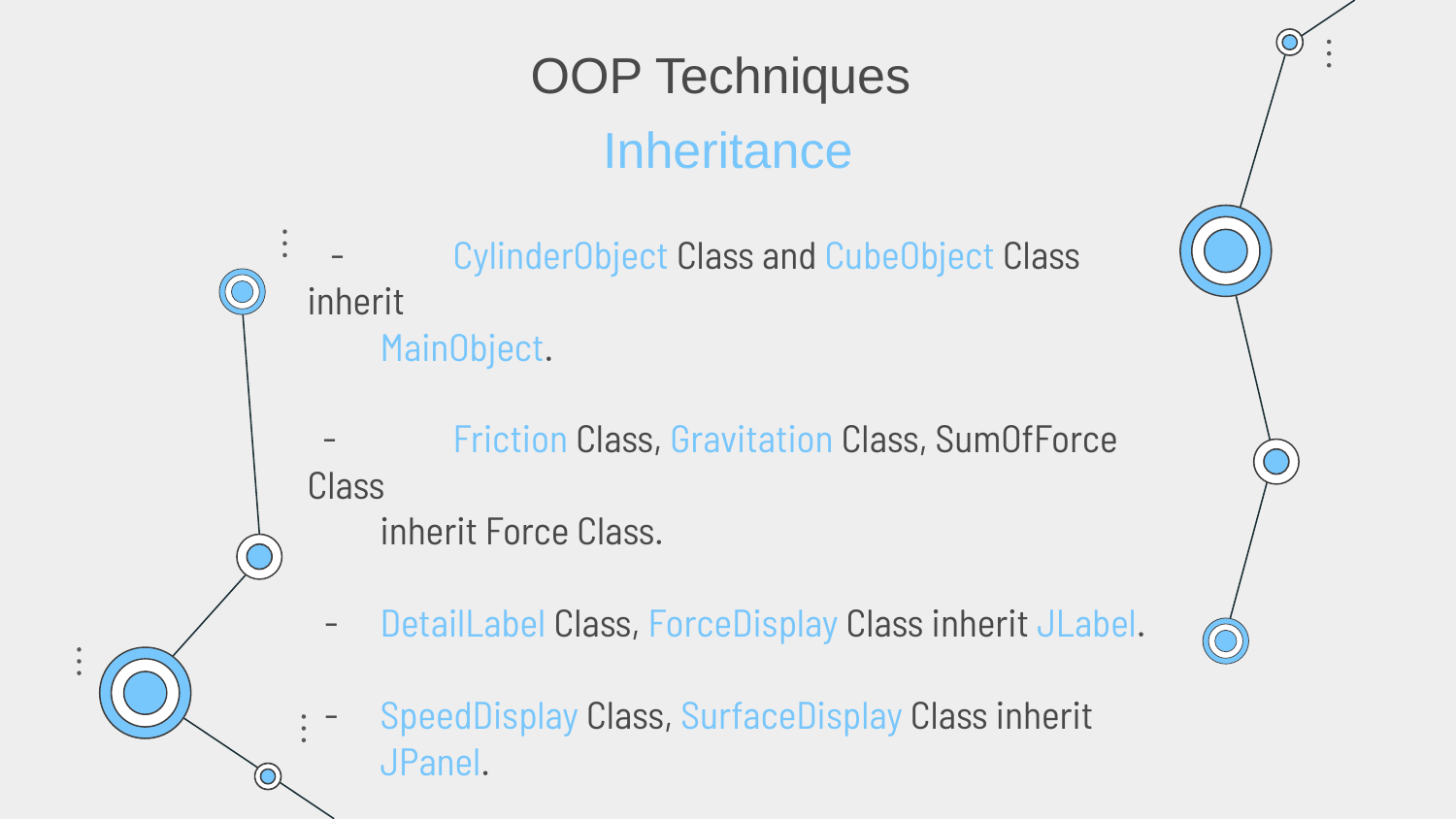

OOP Techniques
Inheritance
   -	CylinderObject Class and CubeObject Class inherit
MainObject.

  -	Friction Class, Gravitation Class, SumOfForce Class
inherit Force Class.

DetailLabel Class, ForceDisplay Class inherit JLabel.

SpeedDisplay Class, SurfaceDisplay Class inherit JPanel.